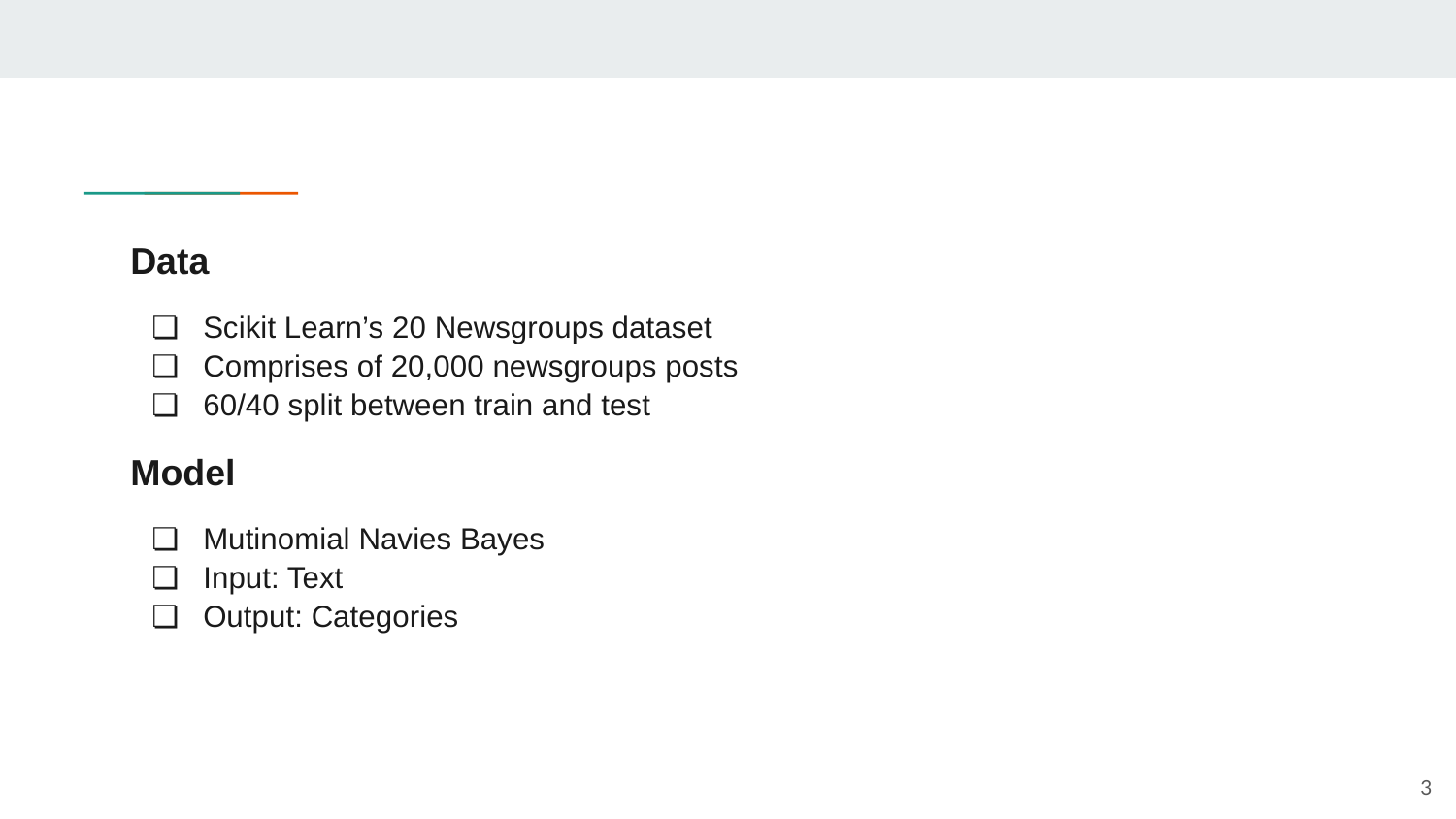

Data
Scikit Learn’s 20 Newsgroups dataset
Comprises of 20,000 newsgroups posts
60/40 split between train and test
Model
Mutinomial Navies Bayes
Input: Text
Output: Categories

3